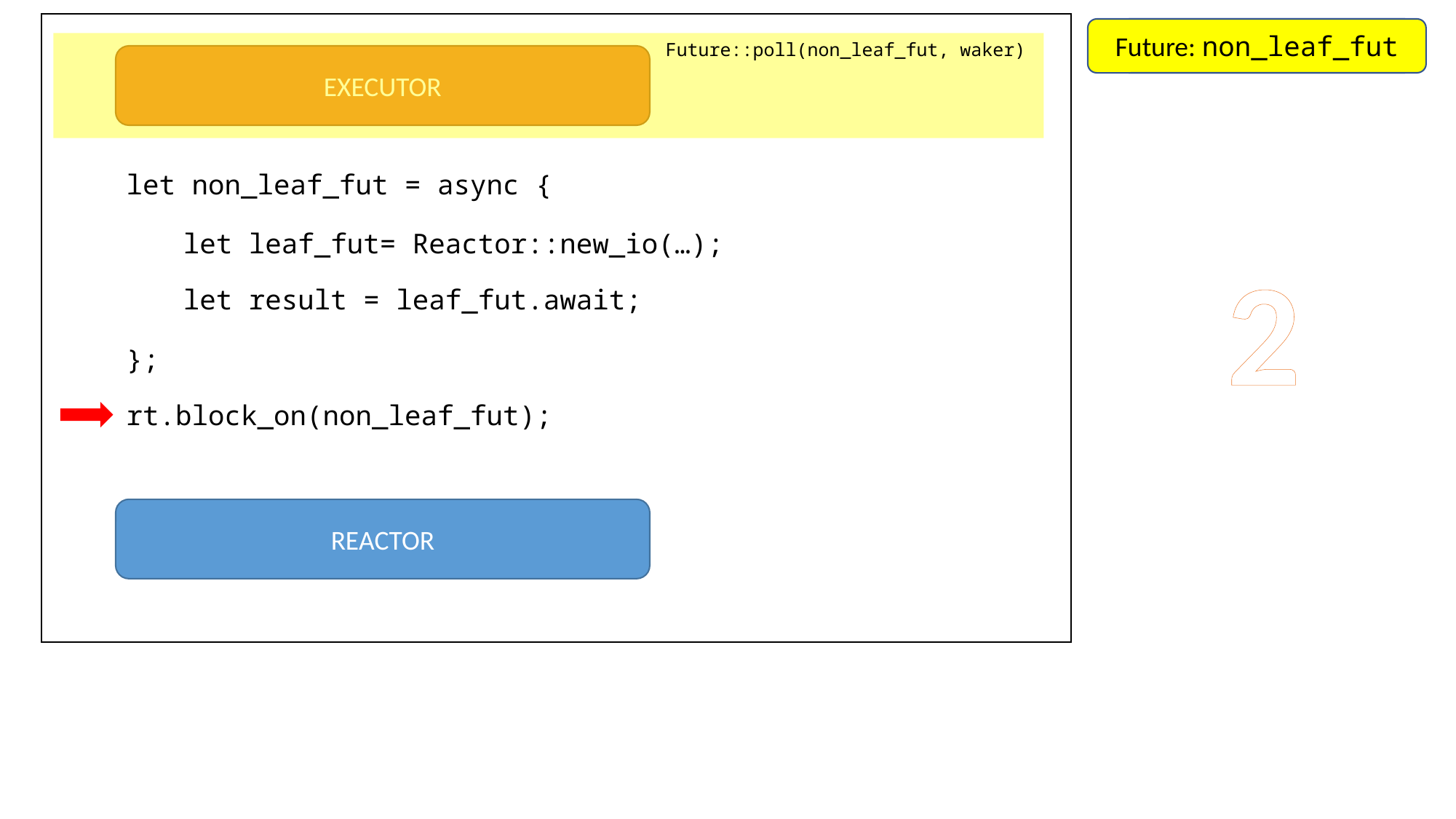

Future: non_leaf_fut
Future: main_fut

Future::poll(non_leaf_fut, waker)

EXECUTOR
let non_leaf_fut = async {
let leaf_fut= Reactor::new_io(…);
2
let result = leaf_fut.await;
};
rt.block_on(non_leaf_fut);

REACTOR